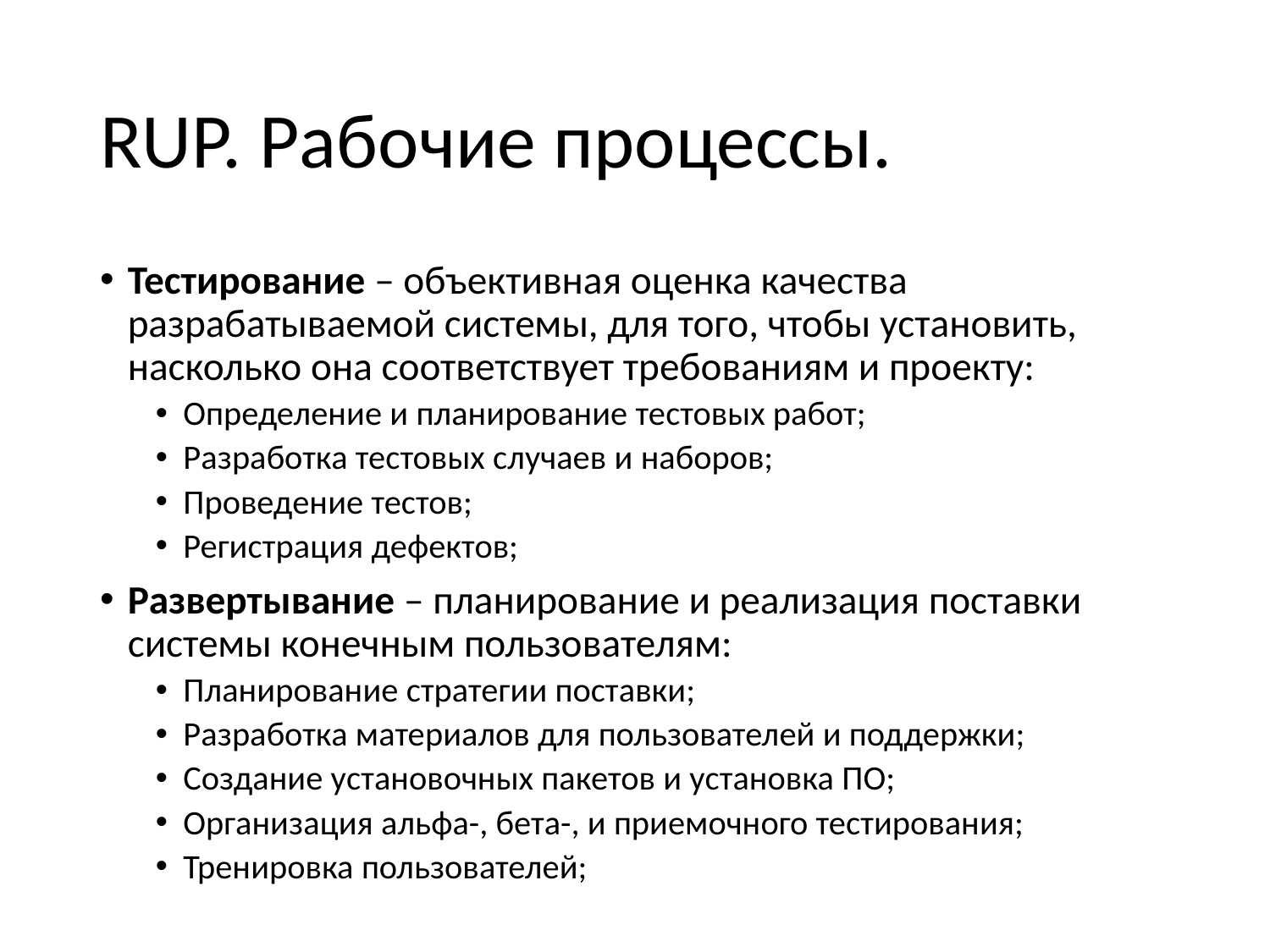

# RUP. Рабочие процессы.
Тестирование – объективная оценка качества разрабатываемой системы, для того, чтобы установить, насколько она соответствует требованиям и проекту:
Определение и планирование тестовых работ;
Разработка тестовых случаев и наборов;
Проведение тестов;
Регистрация дефектов;
Развертывание – планирование и реализация поставки системы конечным пользователям:
Планирование стратегии поставки;
Разработка материалов для пользователей и поддержки;
Создание установочных пакетов и установка ПО;
Организация альфа-, бета-, и приемочного тестирования;
Тренировка пользователей;